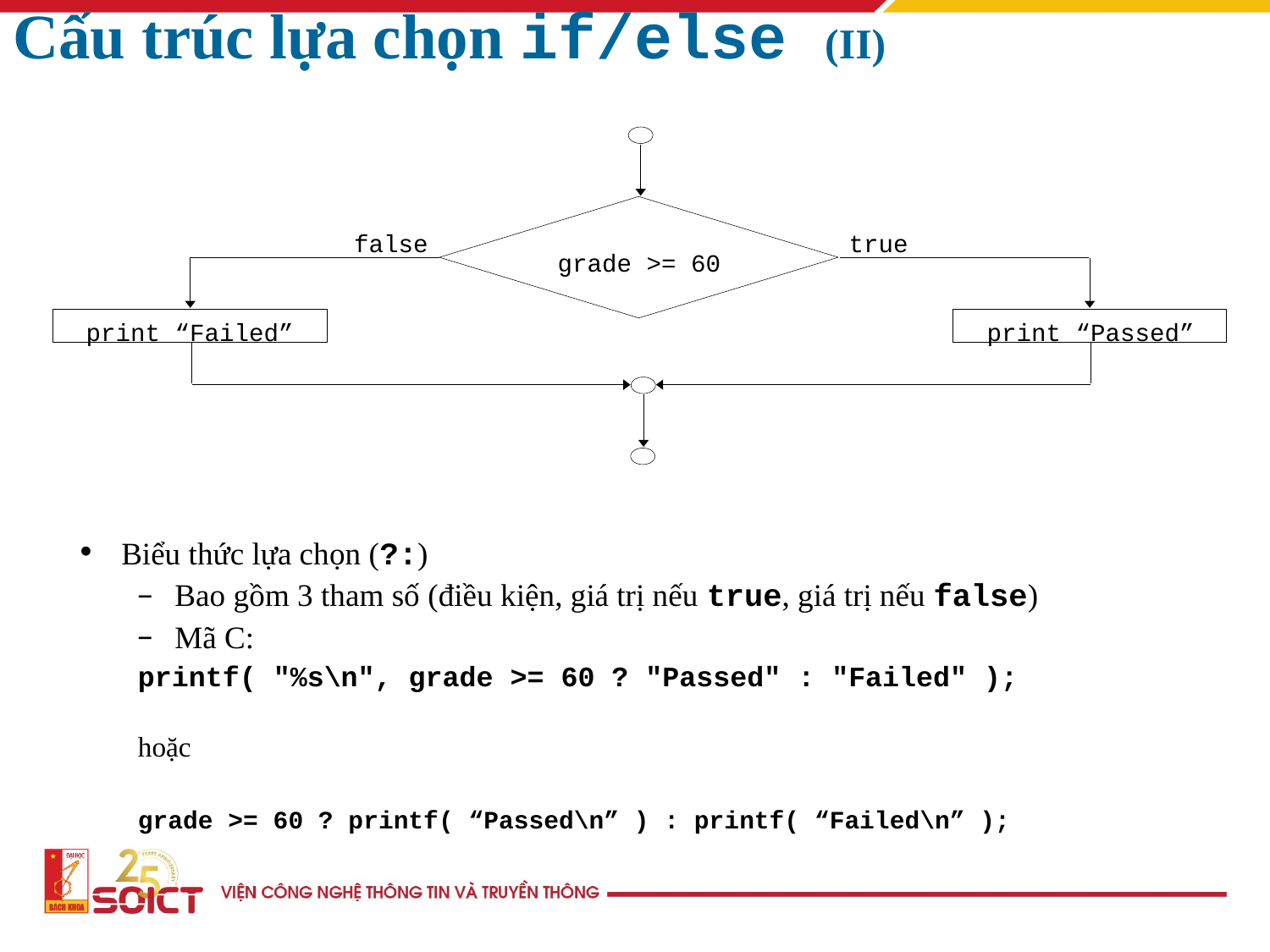

Cấu trúc lựa chọn if/else (II)

grade >= 60

false

true

print “Failed”

print “Passed”

Biểu thức lựa chọn (?:)
Bao gồm 3 tham số (điều kiện, giá trị nếu true, giá trị nếu false)
Mã C:
printf( "%s\n", grade >= 60 ? "Passed" : "Failed" );

hoặc

grade >= 60 ? printf( “Passed\n” ) : printf( “Failed\n” );